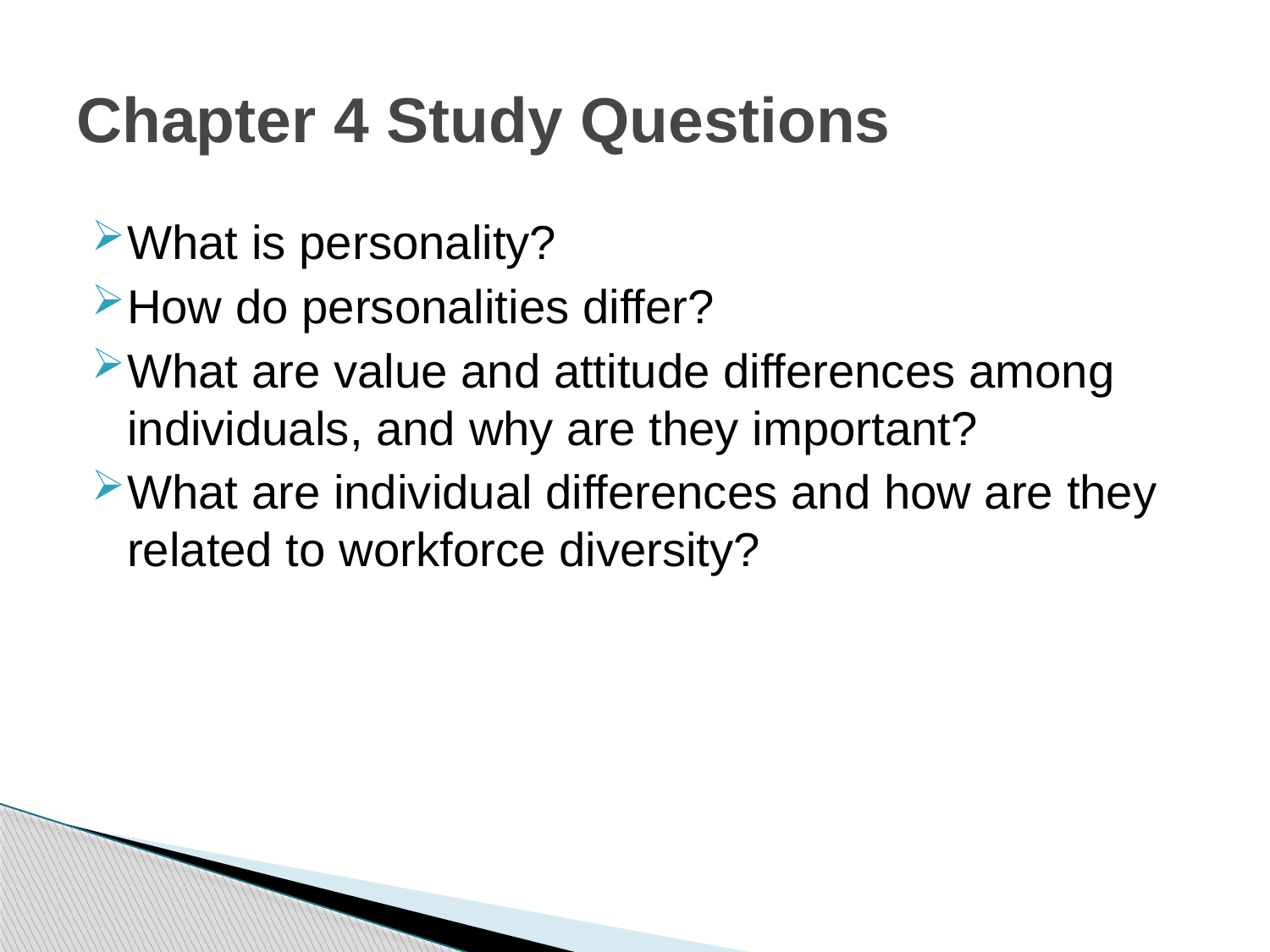

# Chapter 4 Study Questions
What is personality?
How do personalities differ?
What are value and attitude differences among individuals, and why are they important?
What are individual differences and how are they related to workforce diversity?